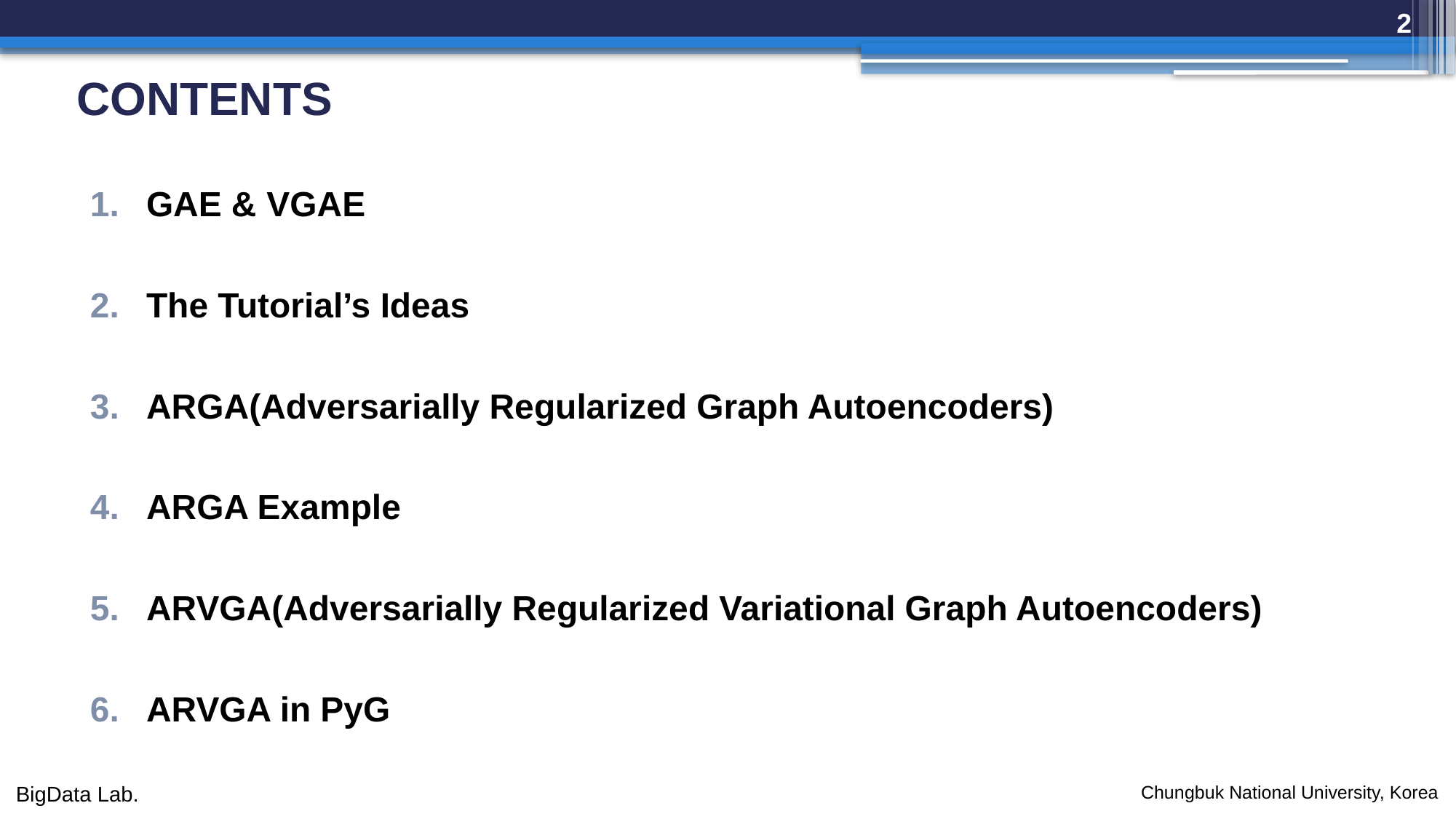

2
# contents
GAE & VGAE
The Tutorial’s Ideas
ARGA(Adversarially Regularized Graph Autoencoders)
ARGA Example
ARVGA(Adversarially Regularized Variational Graph Autoencoders)
ARVGA in PyG